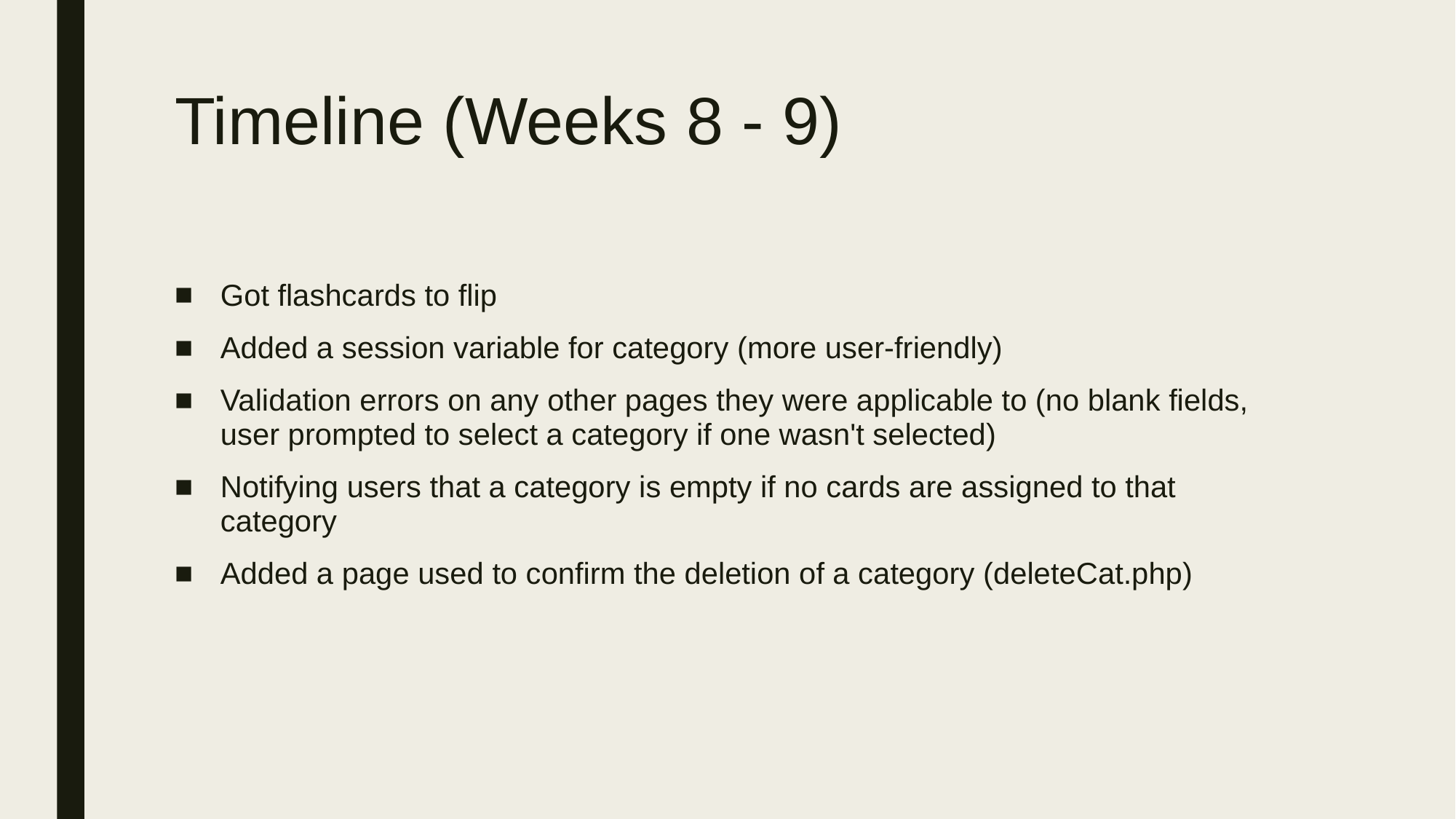

# Timeline (Weeks 8 - 9)
Got flashcards to flip
Added a session variable for category (more user-friendly)
Validation errors on any other pages they were applicable to (no blank fields, user prompted to select a category if one wasn't selected)
Notifying users that a category is empty if no cards are assigned to that category
Added a page used to confirm the deletion of a category (deleteCat.php)